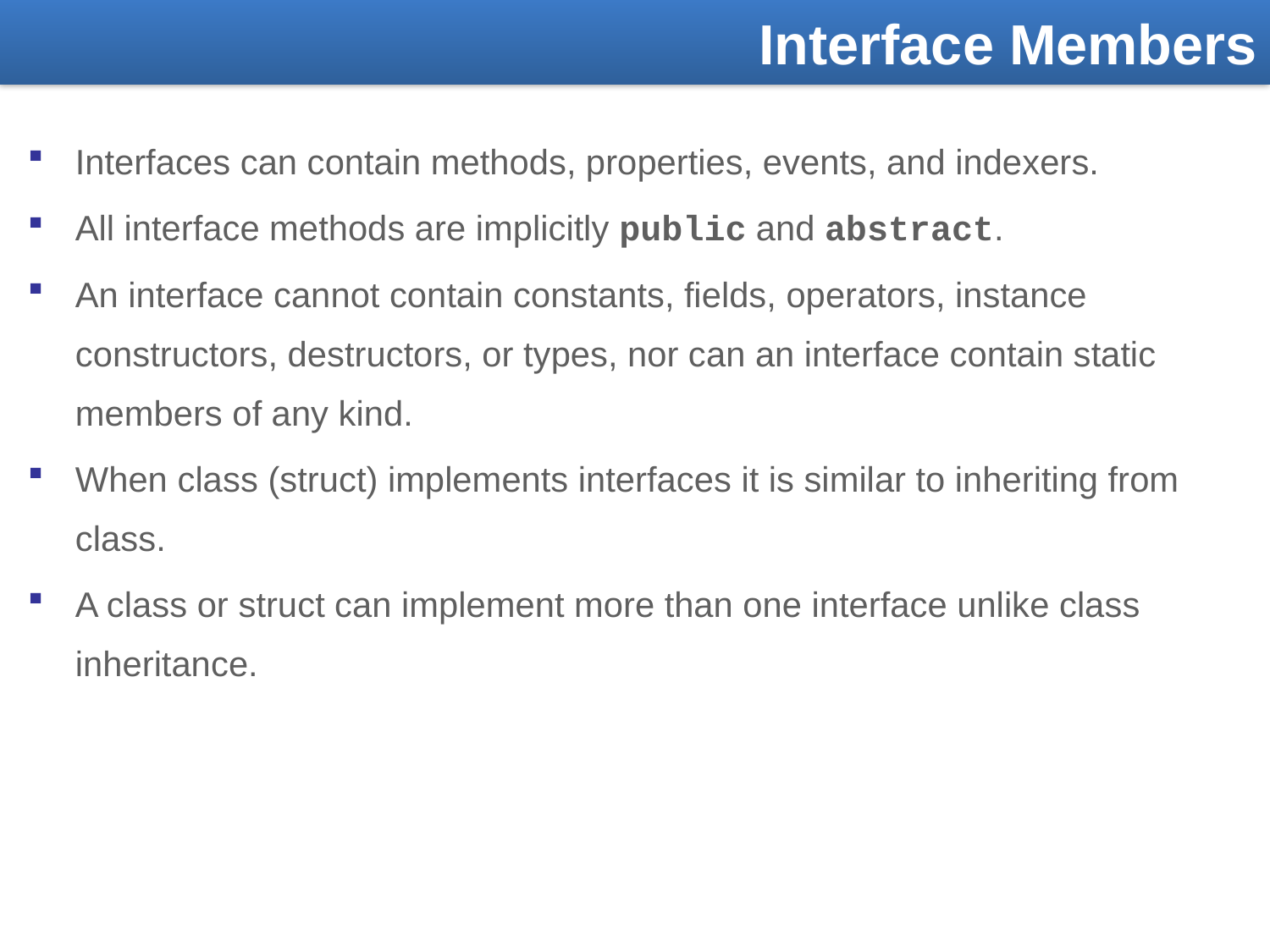

Interface Members
Interfaces can contain methods, properties, events, and indexers.
All interface methods are implicitly public and abstract.
An interface cannot contain constants, fields, operators, instance constructors, destructors, or types, nor can an interface contain static members of any kind.
When class (struct) implements interfaces it is similar to inheriting from class.
A class or struct can implement more than one interface unlike class inheritance.